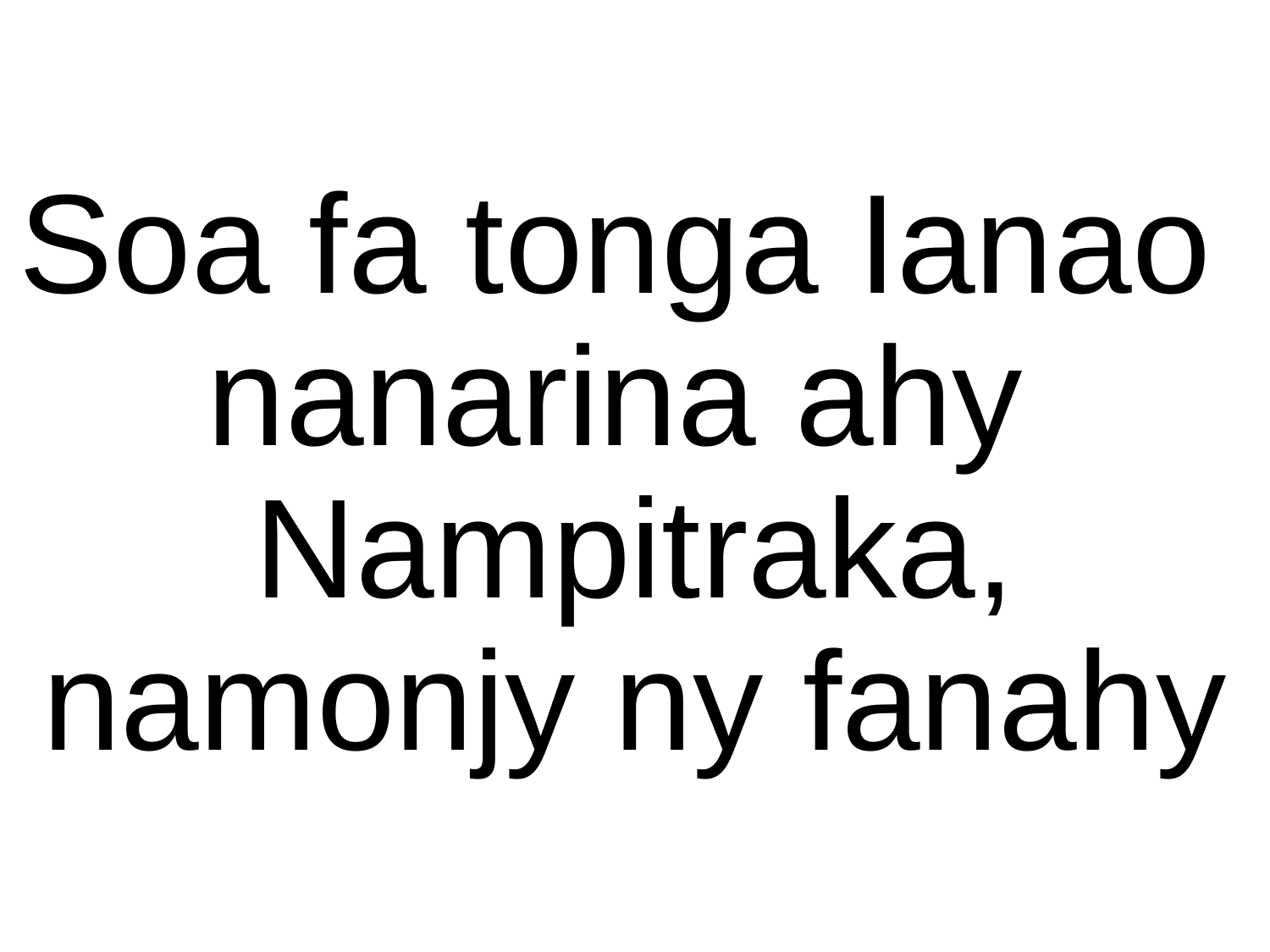

Soa fa tonga Ianao
nanarina ahy
Nampitraka,
namonjy ny fanahy